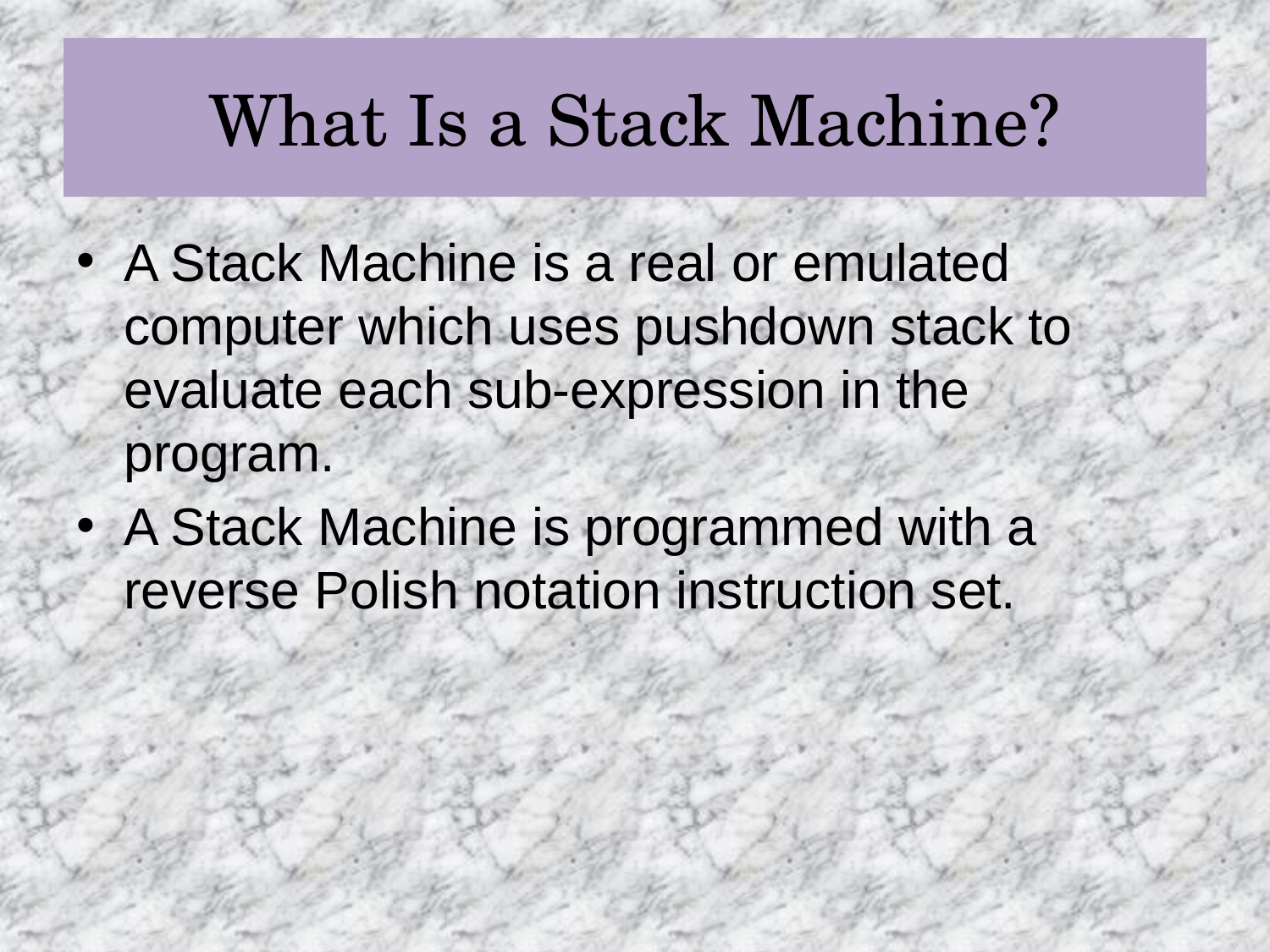

# What Is a Stack Machine?
A Stack Machine is a real or emulated computer which uses pushdown stack to evaluate each sub-expression in the program.
A Stack Machine is programmed with a reverse Polish notation instruction set.